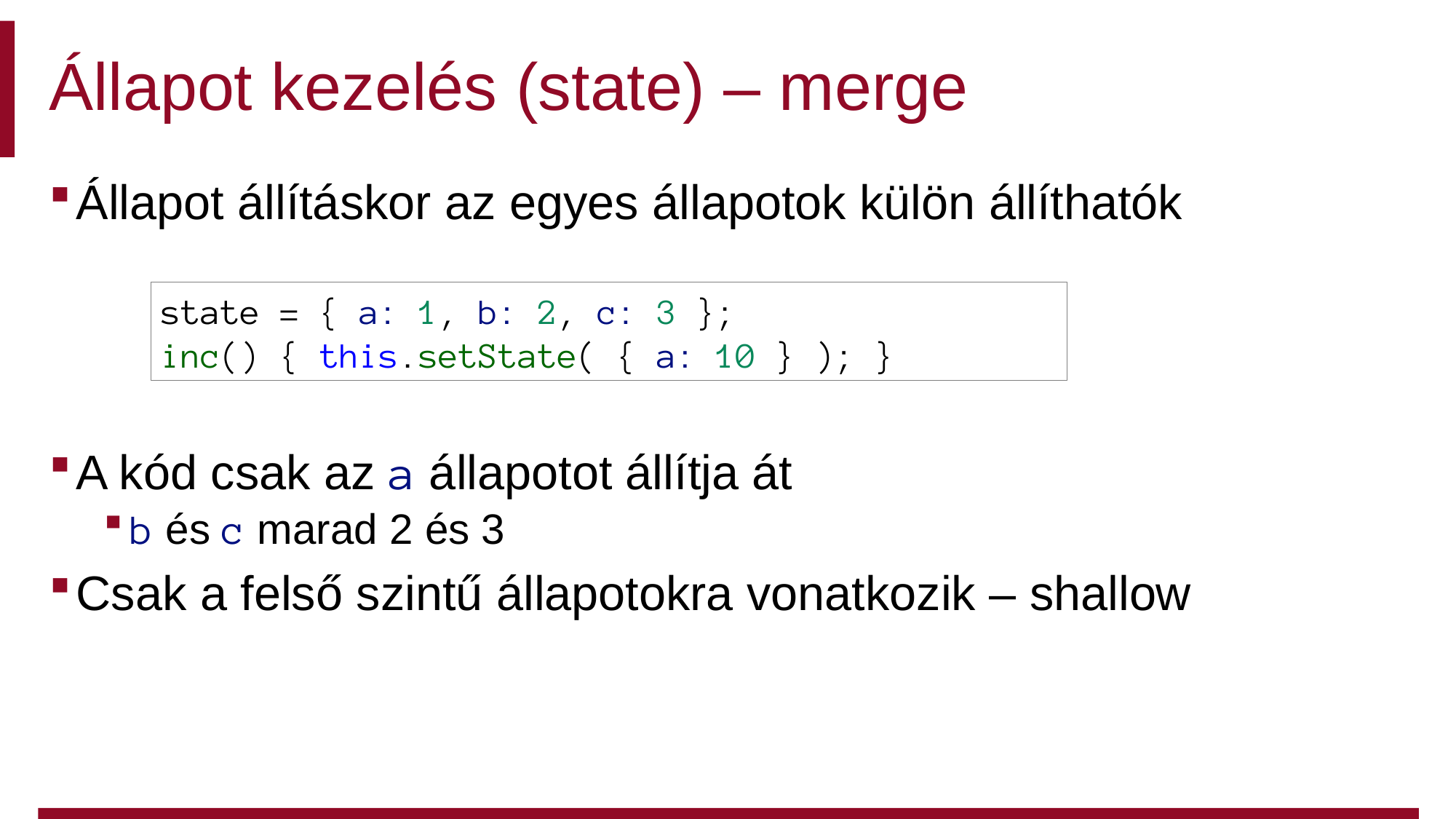

# Állapot kezelés (state) – merge
Állapot állításkor az egyes állapotok külön állíthatók

A kód csak az a állapotot állítja át
b és c marad 2 és 3
Csak a felső szintű állapotokra vonatkozik – shallow

state = { a: 1, b: 2, c: 3 };
inc() { this.setState( { a: 10 } ); }